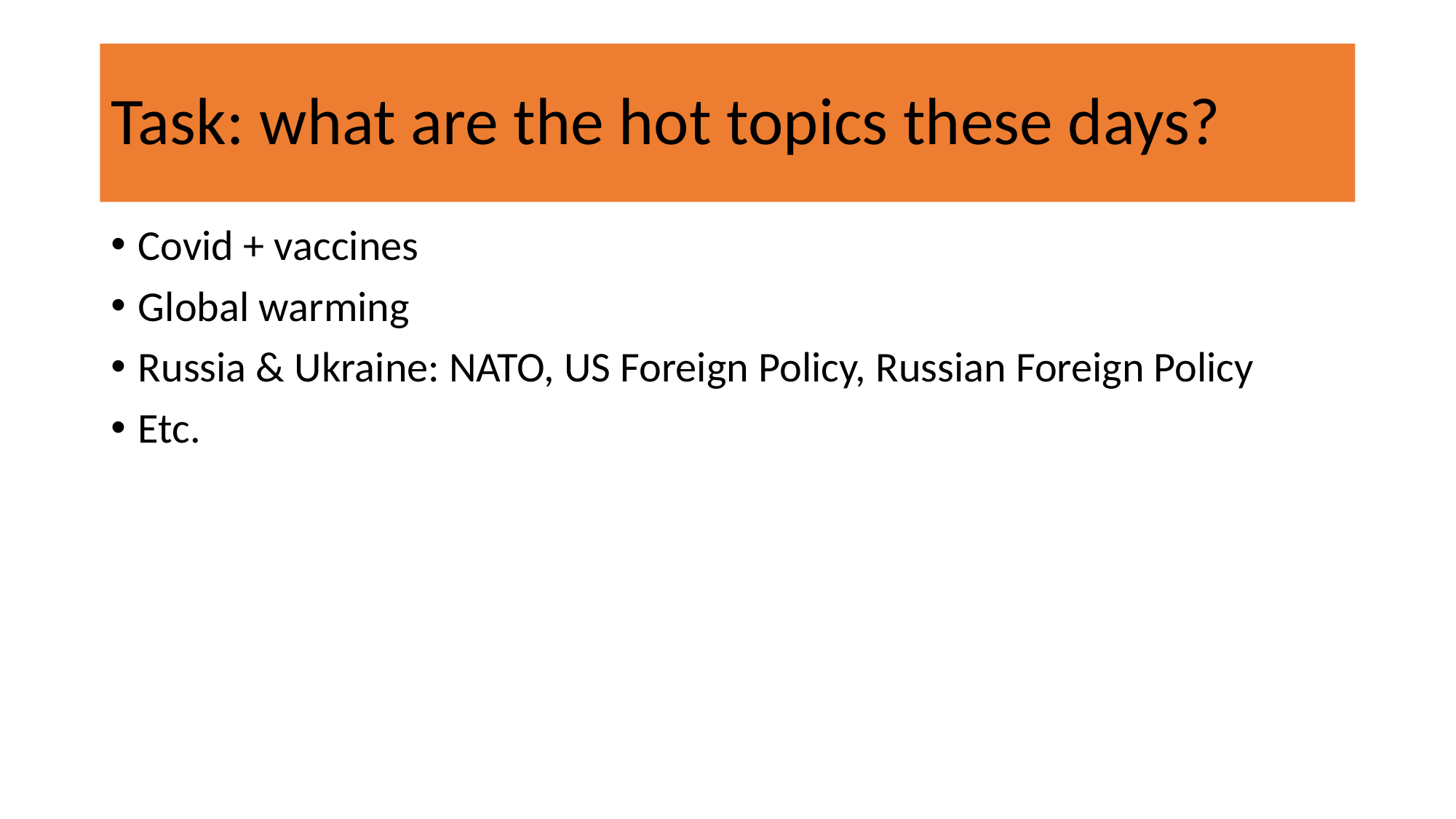

# Task: what are the hot topics these days?
Covid + vaccines
Global warming
Russia & Ukraine: NATO, US Foreign Policy, Russian Foreign Policy
Etc.